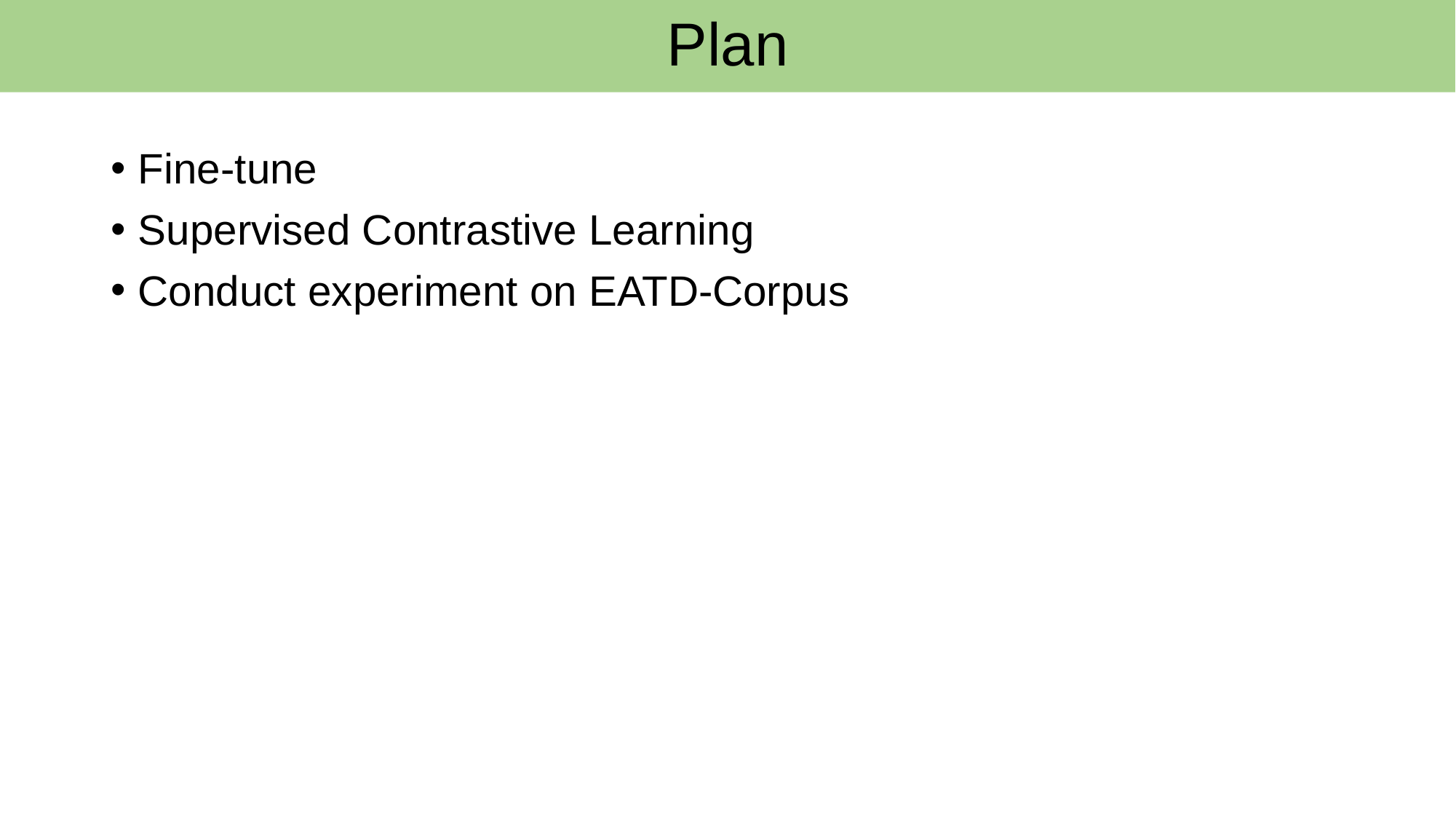

Plan
Fine-tune
Supervised Contrastive Learning
Conduct experiment on EATD-Corpus